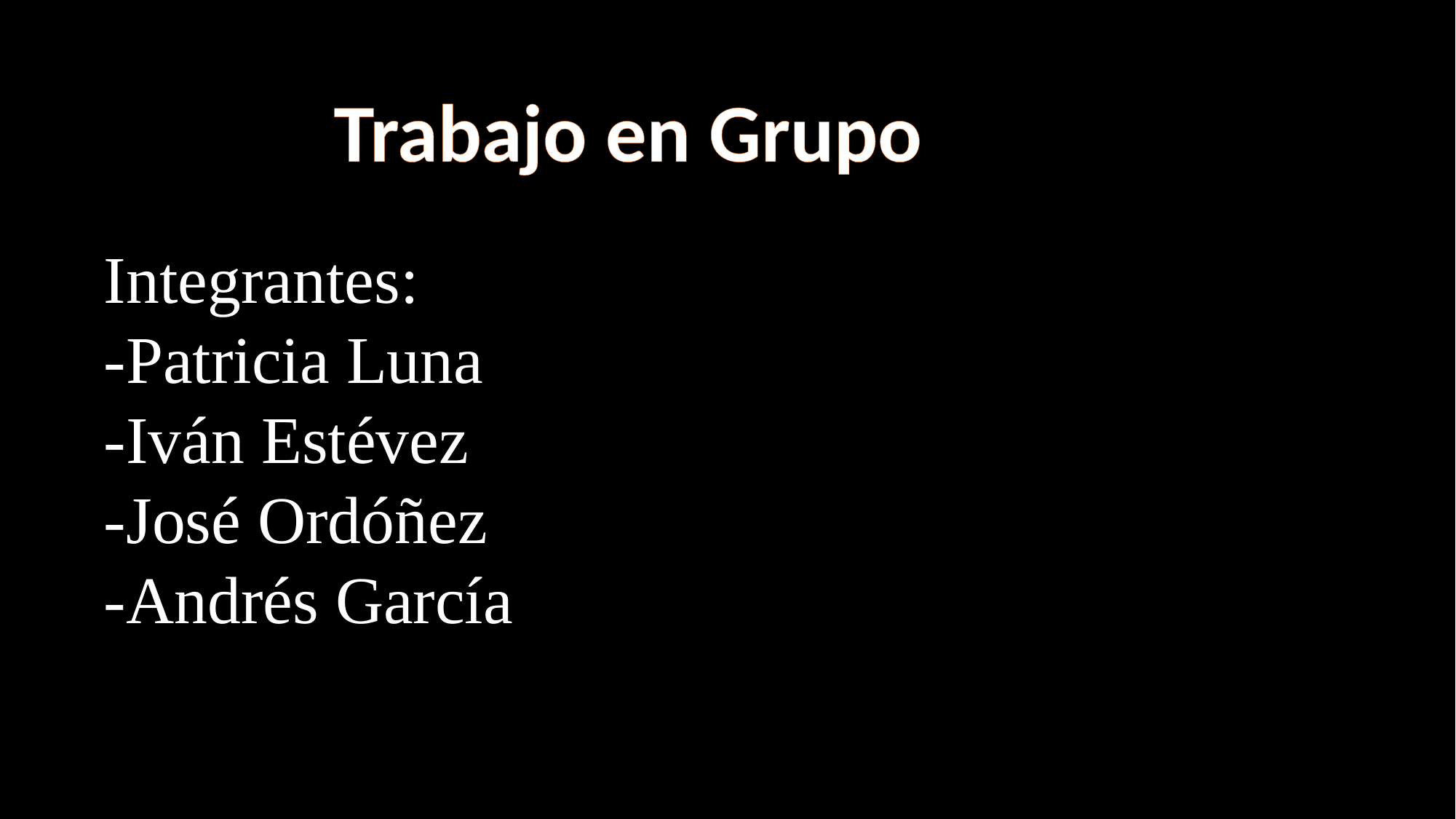

Trabajo en Grupo
Integrantes:
-Patricia Luna
-Iván Estévez
-José Ordóñez
-Andrés García